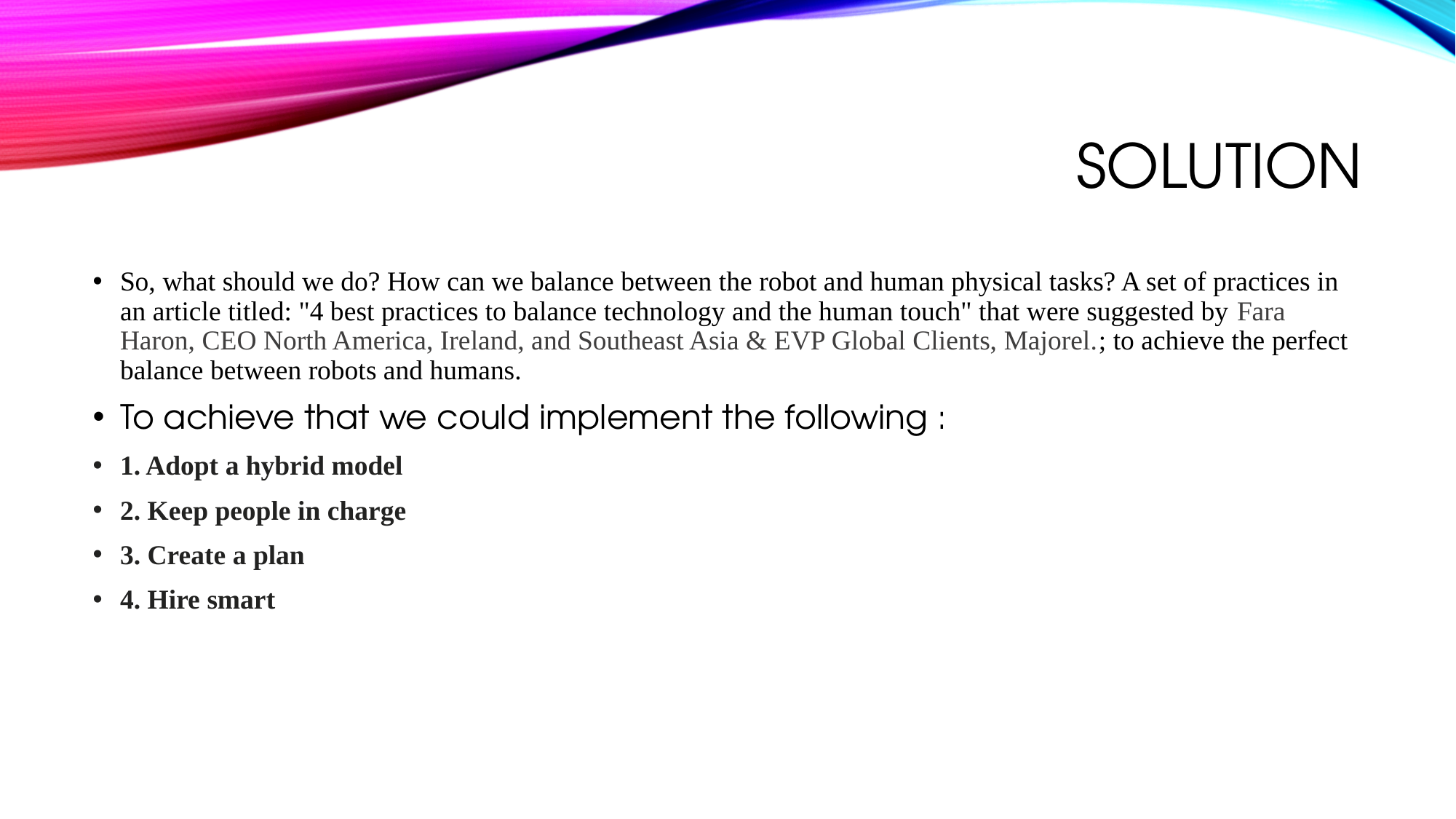

# solution
So, what should we do? How can we balance between the robot and human physical tasks? A set of practices in an article titled: "4 best practices to balance technology and the human touch" that were suggested by Fara Haron, CEO North America, Ireland, and Southeast Asia & EVP Global Clients, Majorel.; to achieve the perfect balance between robots and humans.
To achieve that we could implement the following :
1. Adopt a hybrid model
2. Keep people in charge
3. Create a plan
4. Hire smart